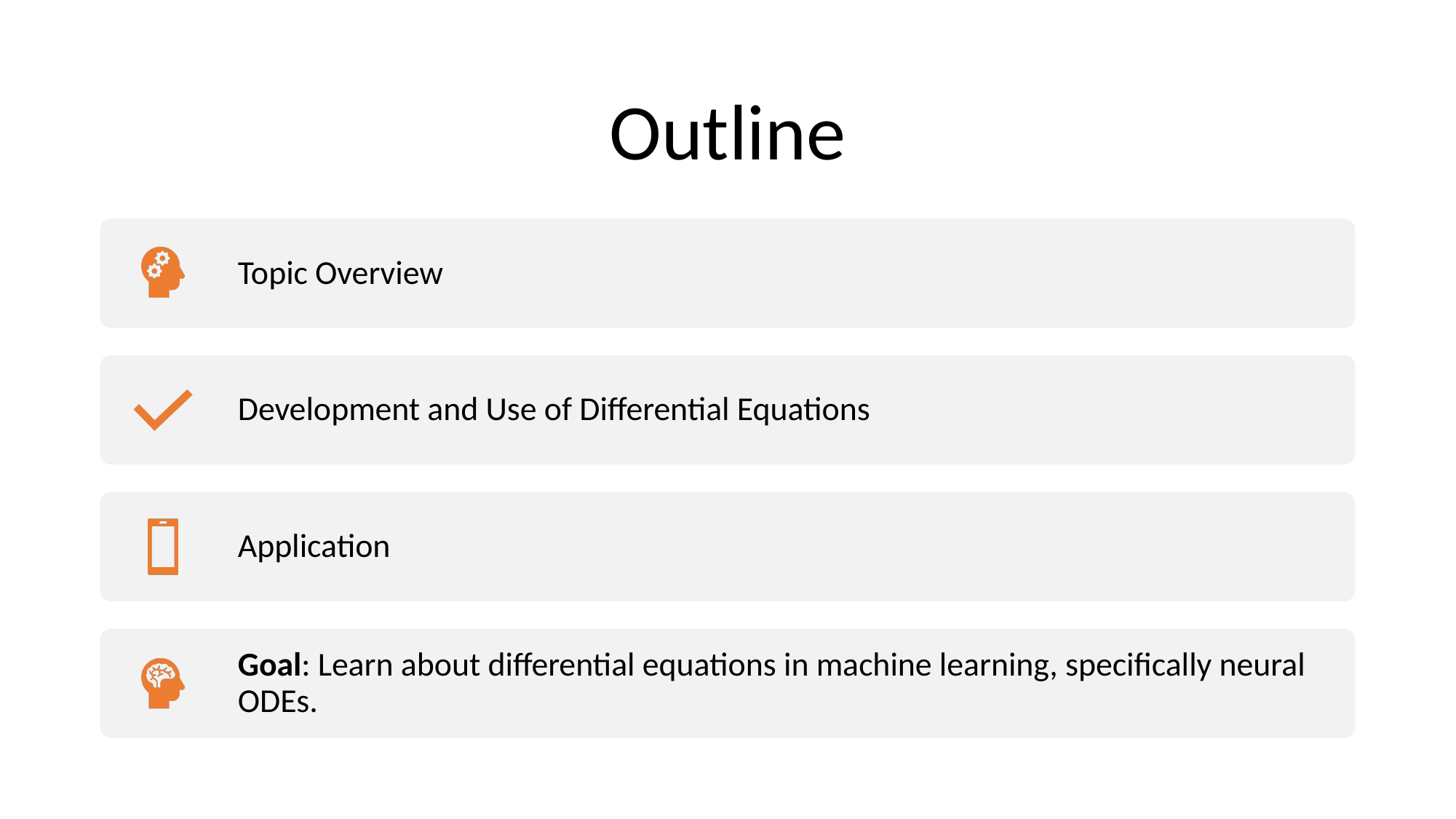

# Outline
Topic Overview
Development and Use of Differential Equations
Application
Goal: Learn about differential equations in machine learning, specifically neural ODEs.